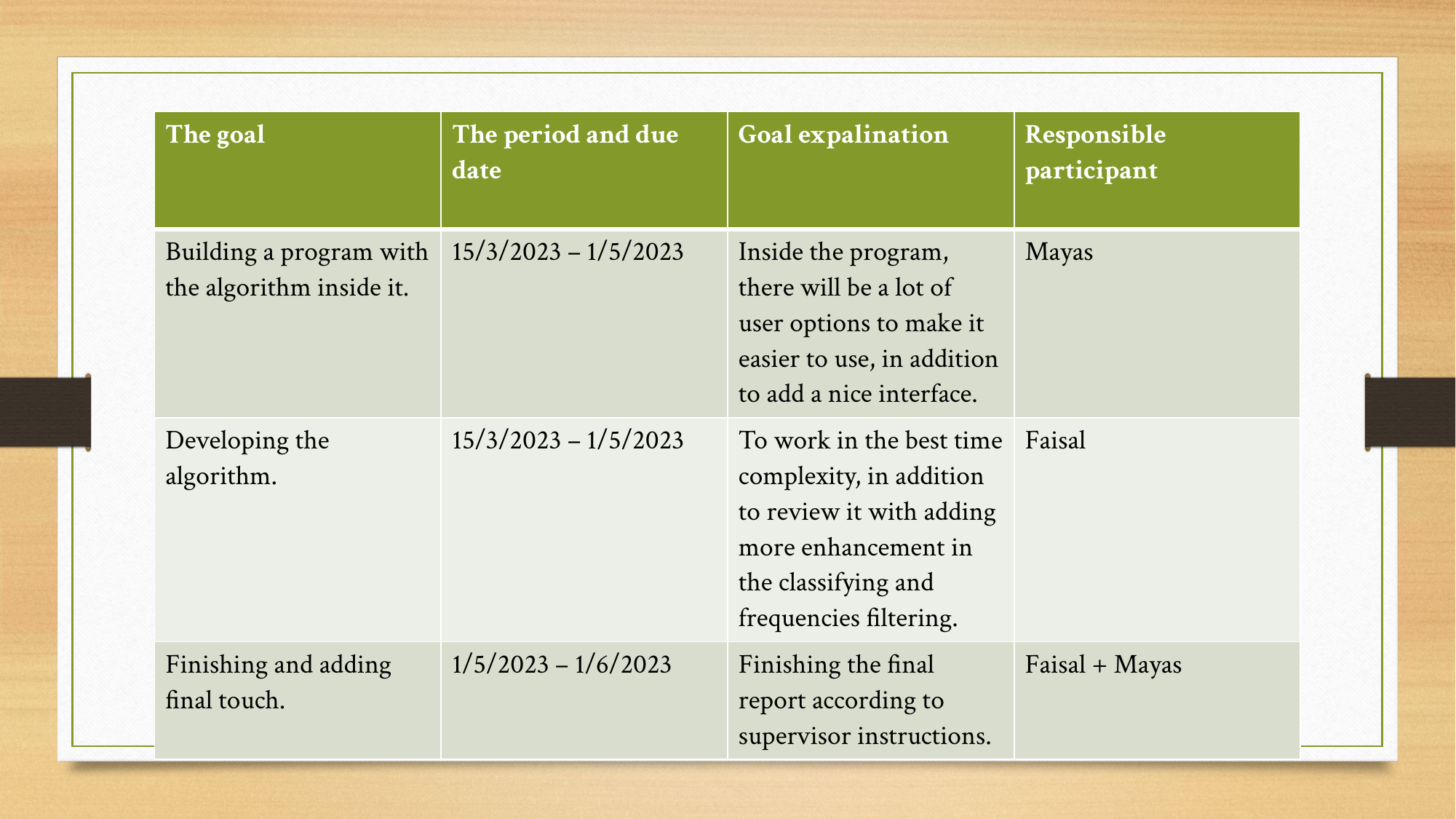

| The goal | The period and due date | Goal expalination | Responsible participant |
| --- | --- | --- | --- |
| Building a program with the algorithm inside it. | 15/3/2023 – 1/5/2023 | Inside the program, there will be a lot of user options to make it easier to use, in addition to add a nice interface. | Mayas |
| Developing the algorithm. | 15/3/2023 – 1/5/2023 | To work in the best time complexity, in addition to review it with adding more enhancement in the classifying and frequencies filtering. | Faisal |
| Finishing and adding final touch. | 1/5/2023 – 1/6/2023 | Finishing the final report according to supervisor instructions. | Faisal + Mayas |
#